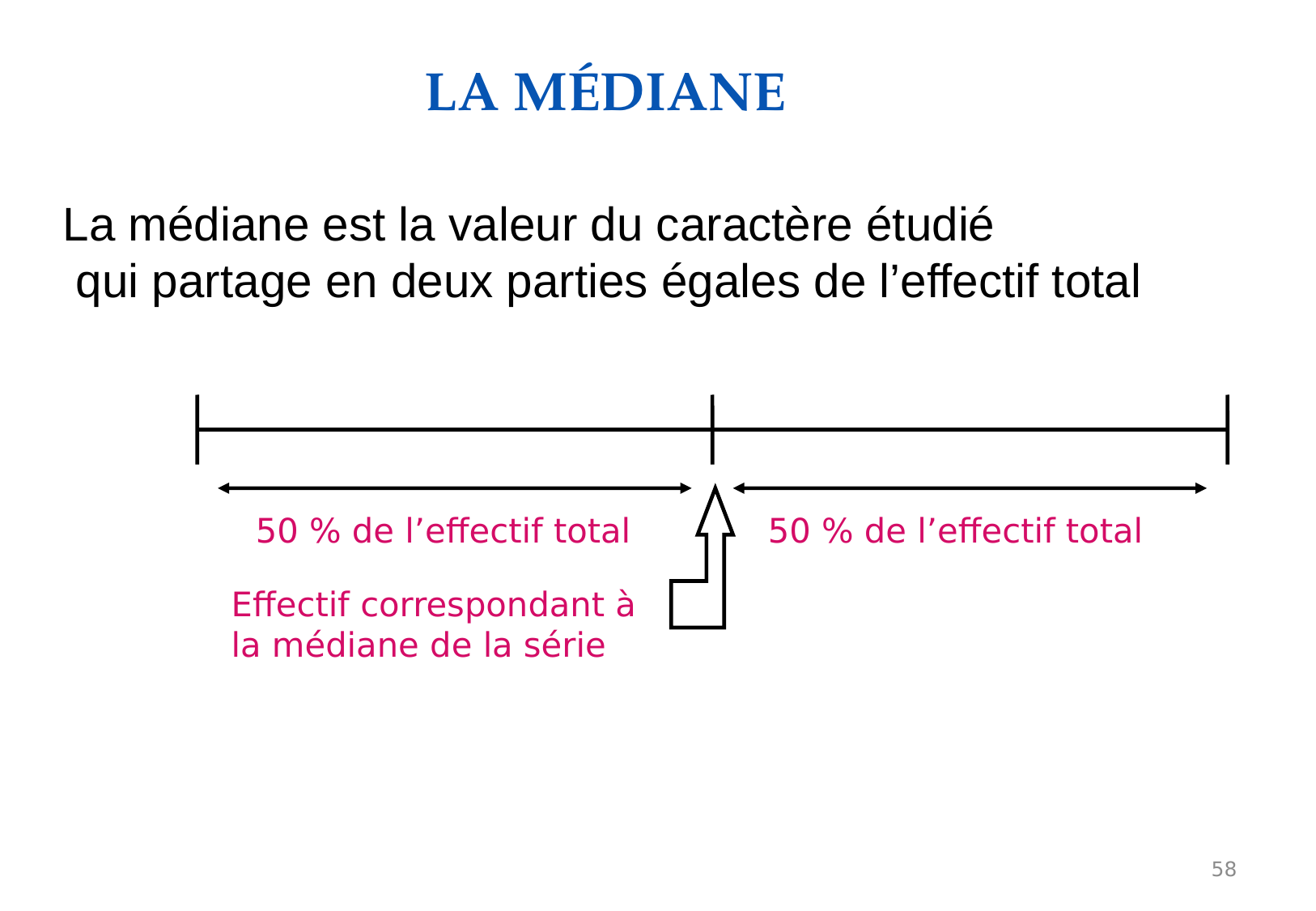

LA MÉDIANE
La médiane est la valeur du caractère étudié
 qui partage en deux parties égales de l’effectif total

50 % de l’effectif total
50 % de l’effectif total
Effectif correspondant à la médiane de la série
58